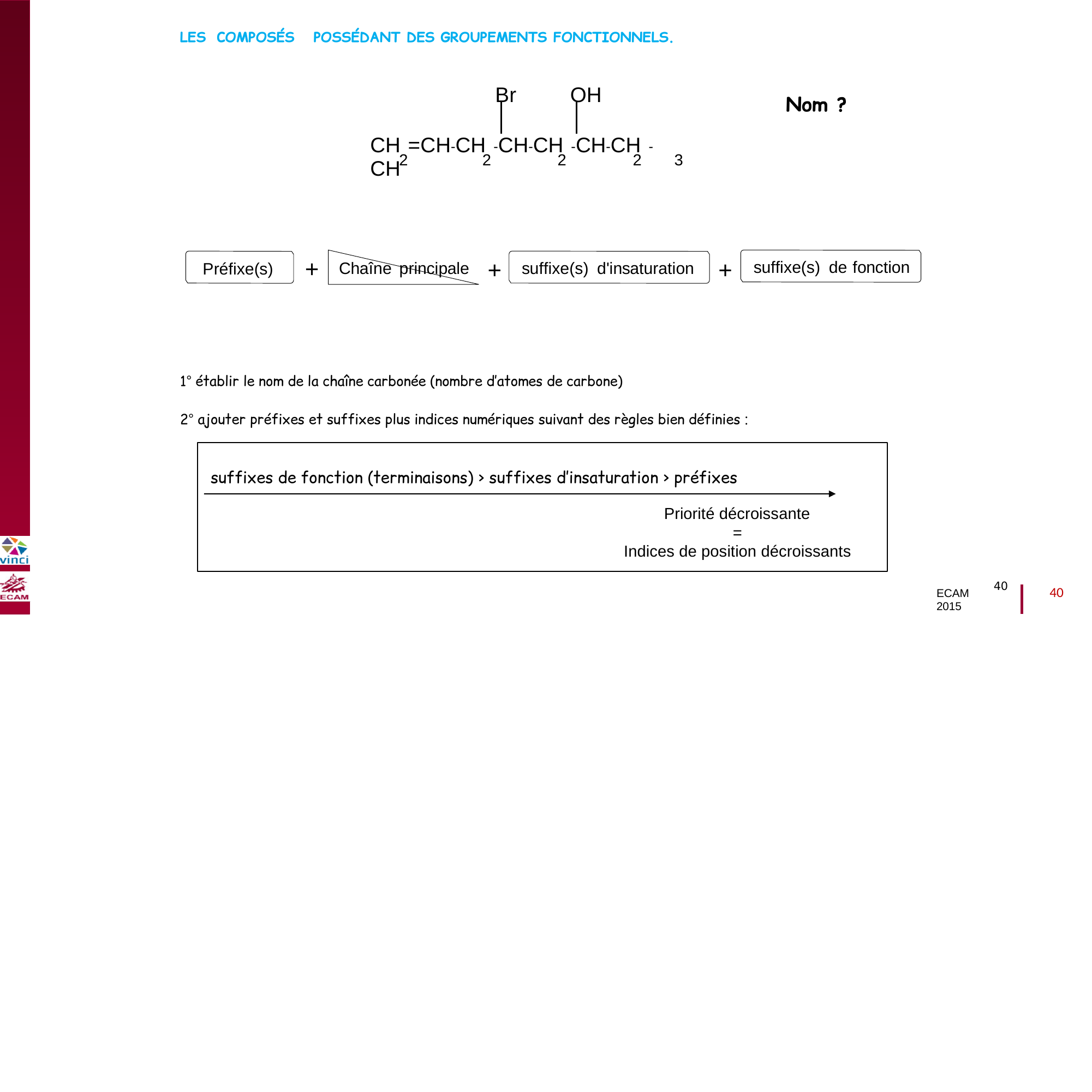

LES
COMPOSÉS
POSSÉDANT DES GROUPEMENTS FONCTIONNELS.
Br
OH
Nom ?

CH =CH-CH -CH-CH -CH-CH -CH
2
2
2
2
3
B2040-Chimie du vivant et environnement

Chaîne principale

+
+
+
suffixe(s) de fonction
suffixe(s) d'insaturation
Préfixe(s)
1° établir le nom de la chaîne carbonée (nombre d’atomes de carbone)
2° ajouter préfixes et suffixes plus indices numériques suivant des règles bien définies :

suffixes de fonction (terminaisons) > suffixes d’insaturation > préfixes
Priorité décroissante
=
Indices de position décroissants

40

40
ECAM 2015